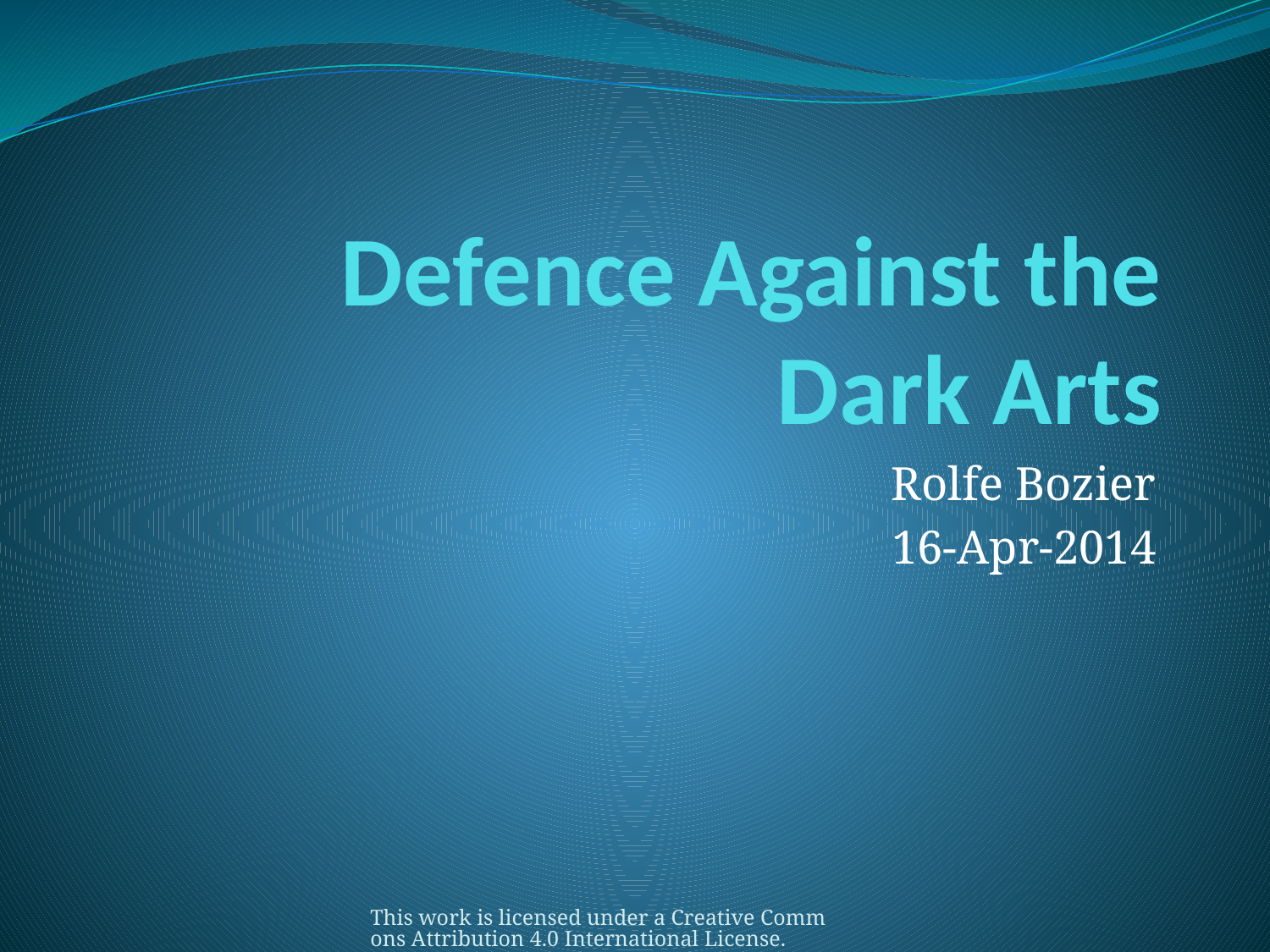

# Defence Against the Dark Arts
Rolfe Bozier
16-Apr-2014
This work is licensed under a Creative Commons Attribution 4.0 International License.